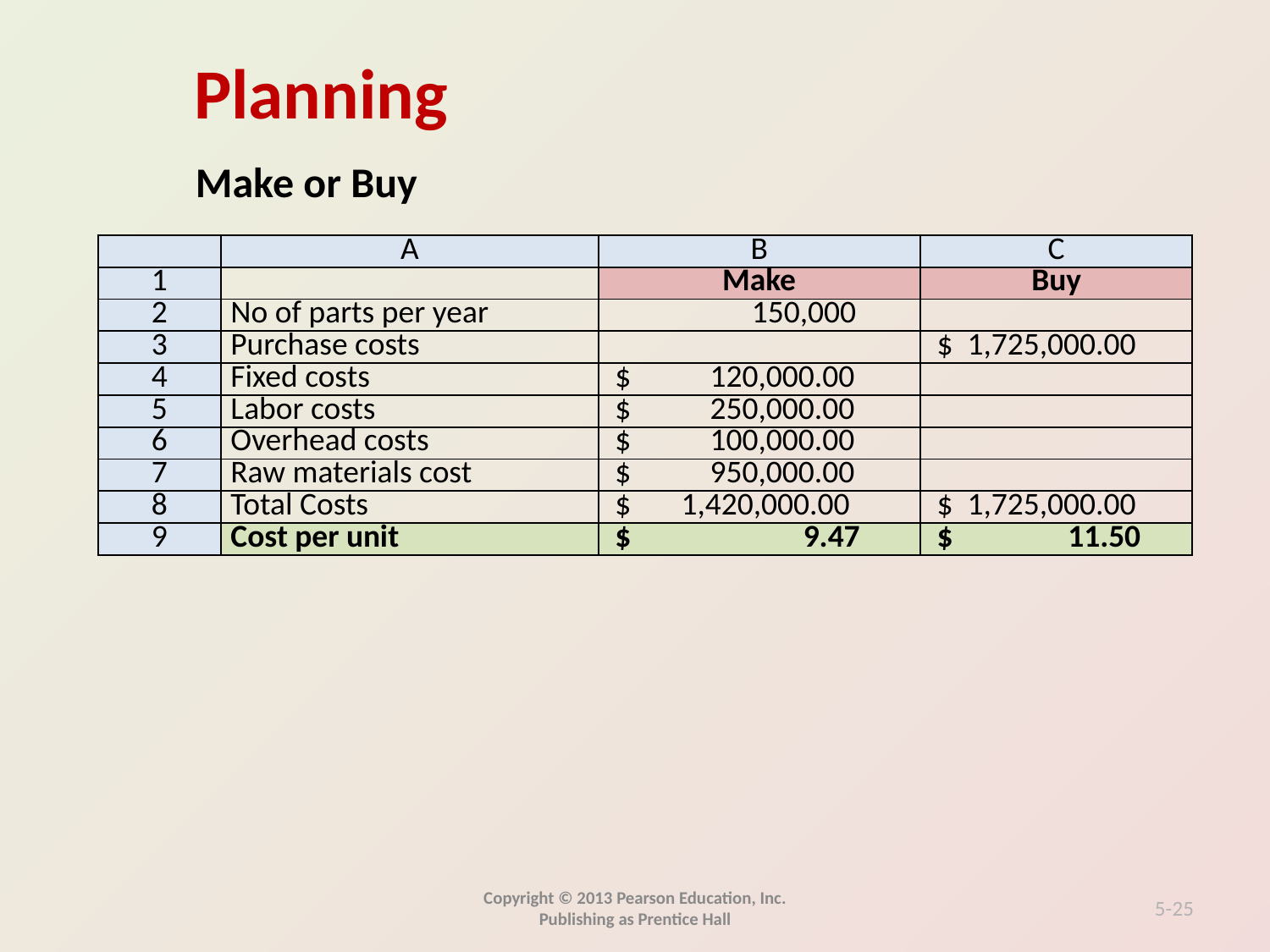

Make or Buy
|  | A | B | C |
| --- | --- | --- | --- |
| 1 |  | Make | Buy |
| 2 | No of parts per year | 150,000 |  |
| 3 | Purchase costs |  | $ 1,725,000.00 |
| 4 | Fixed costs | $ 120,000.00 |  |
| 5 | Labor costs | $ 250,000.00 |  |
| 6 | Overhead costs | $ 100,000.00 |  |
| 7 | Raw materials cost | $ 950,000.00 |  |
| 8 | Total Costs | $ 1,420,000.00 | $ 1,725,000.00 |
| 9 | Cost per unit | $ 9.47 | $ 11.50 |
Copyright © 2013 Pearson Education, Inc. Publishing as Prentice Hall
5-25